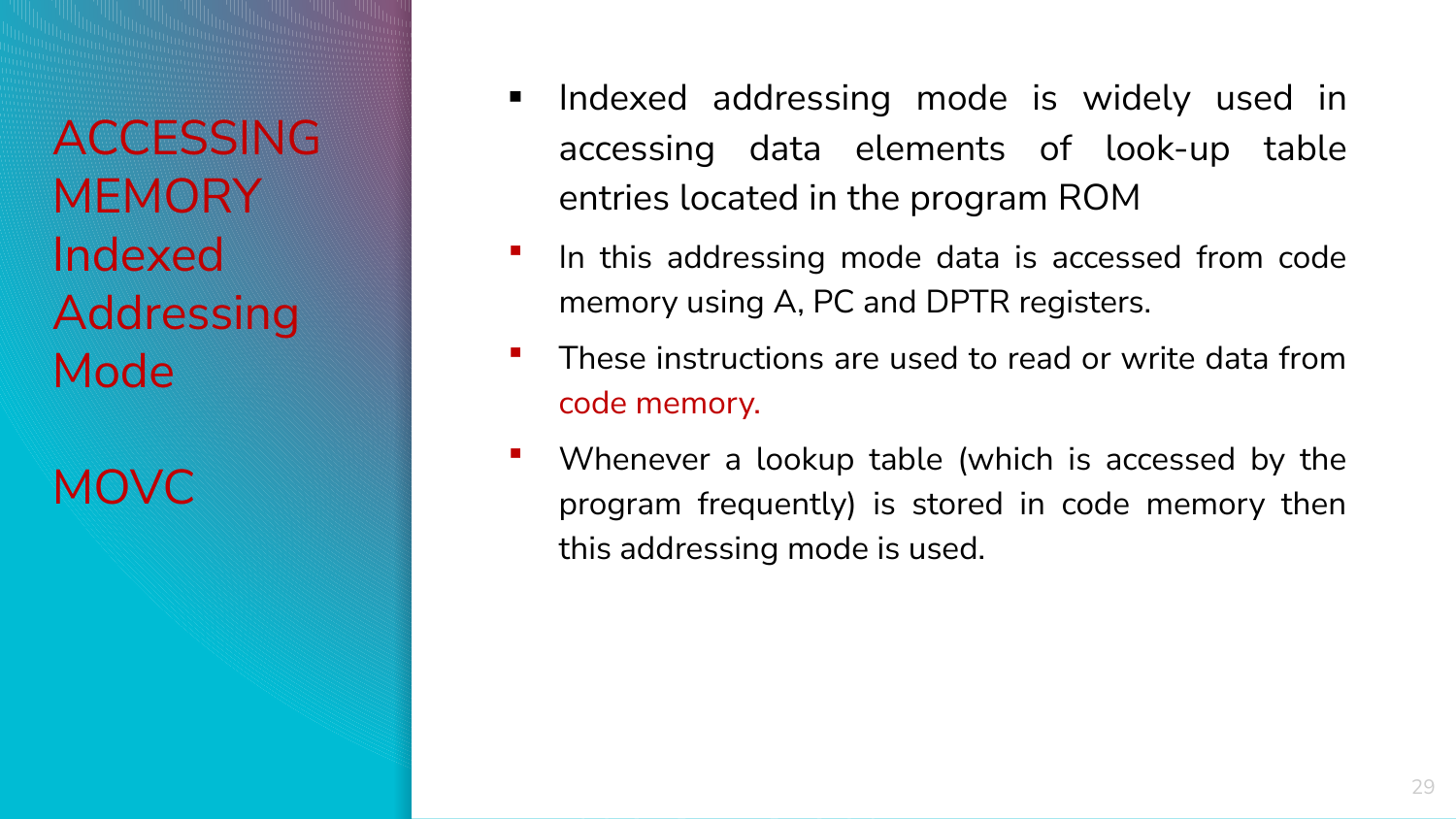

Indexed addressing mode is widely used in accessing data elements of look-up table entries located in the program ROM
In this addressing mode data is accessed from code memory using A, PC and DPTR registers.
These instructions are used to read or write data from code memory.
Whenever a lookup table (which is accessed by the program frequently) is stored in code memory then this addressing mode is used.

# ACCESSING MEMORY Indexed Addressing Mode MOVC
29